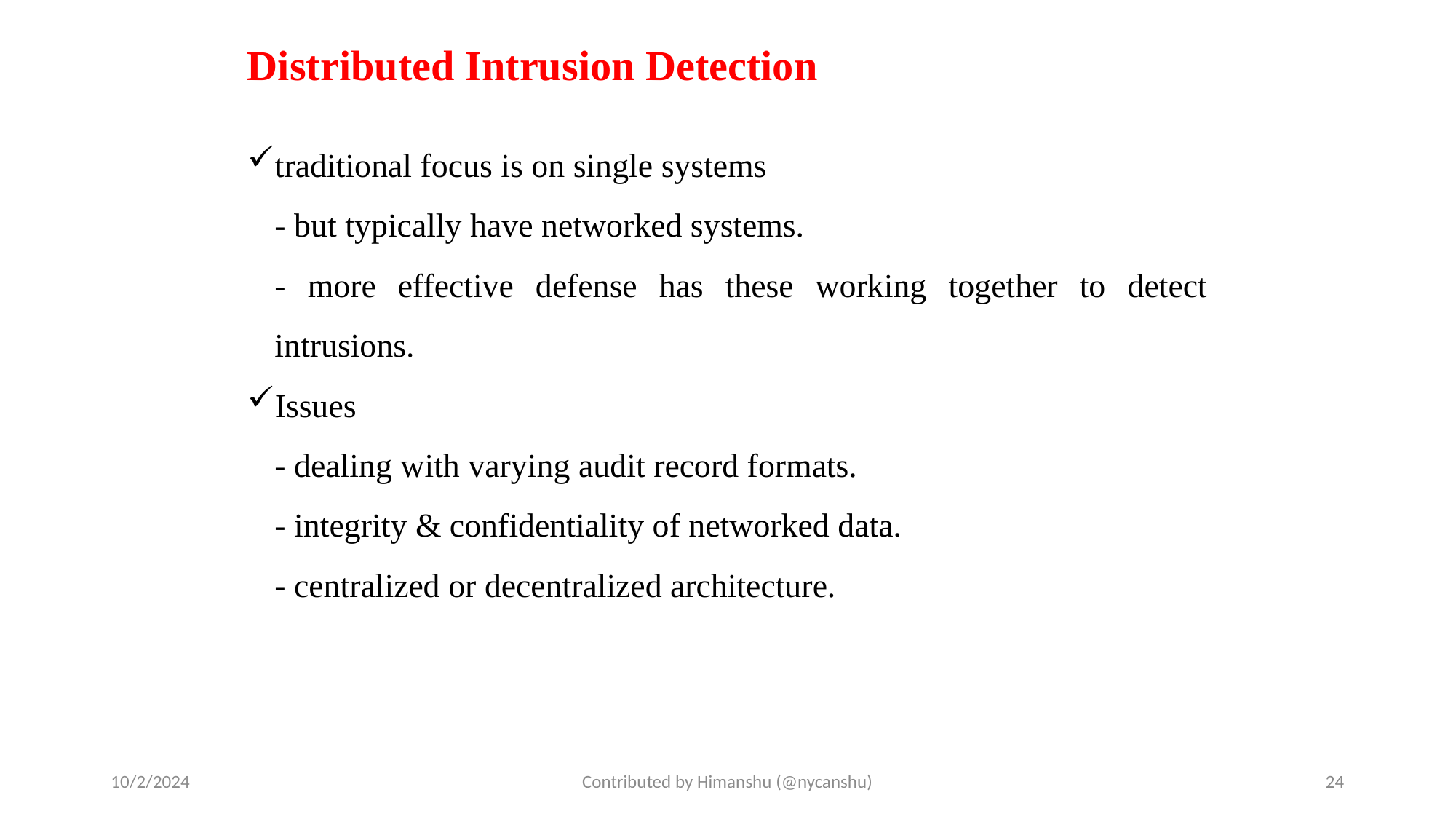

# Distributed Intrusion Detection
traditional focus is on single systems
	- but typically have networked systems.
	- more effective defense has these working together to detect intrusions.
Issues
	- dealing with varying audit record formats.
	- integrity & confidentiality of networked data.
	- centralized or decentralized architecture.
10/2/2024
Contributed by Himanshu (@nycanshu)
24